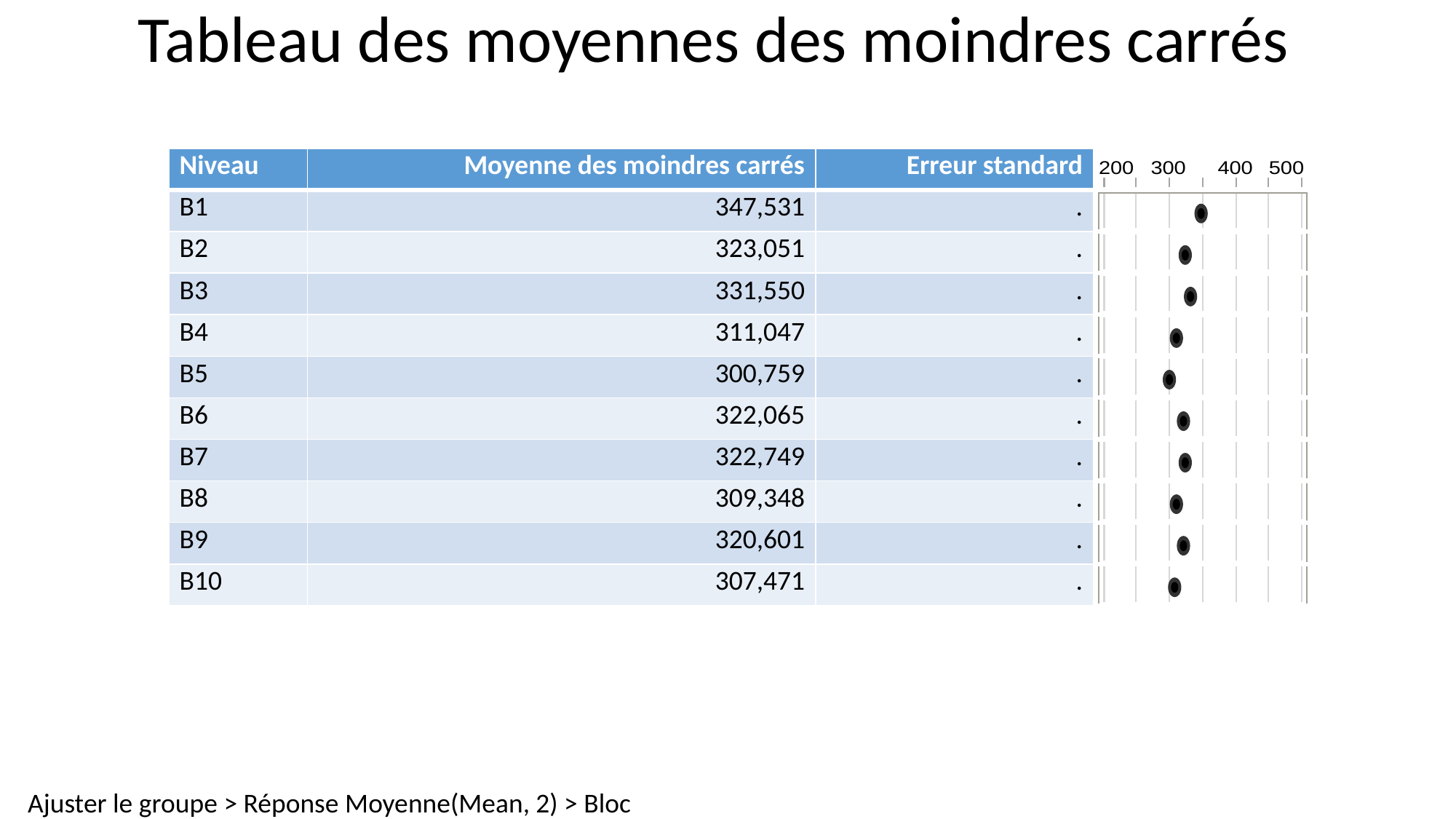

# Tableau des moyennes des moindres carrés
| Niveau | Moyenne des moindres carrés | Erreur standard |  |
| --- | --- | --- | --- |
| B1 | 347,531 | . |  |
| B2 | 323,051 | . |  |
| B3 | 331,550 | . |  |
| B4 | 311,047 | . |  |
| B5 | 300,759 | . |  |
| B6 | 322,065 | . |  |
| B7 | 322,749 | . |  |
| B8 | 309,348 | . |  |
| B9 | 320,601 | . |  |
| B10 | 307,471 | . |  |
Ajuster le groupe > Réponse Moyenne(Mean, 2) > Bloc